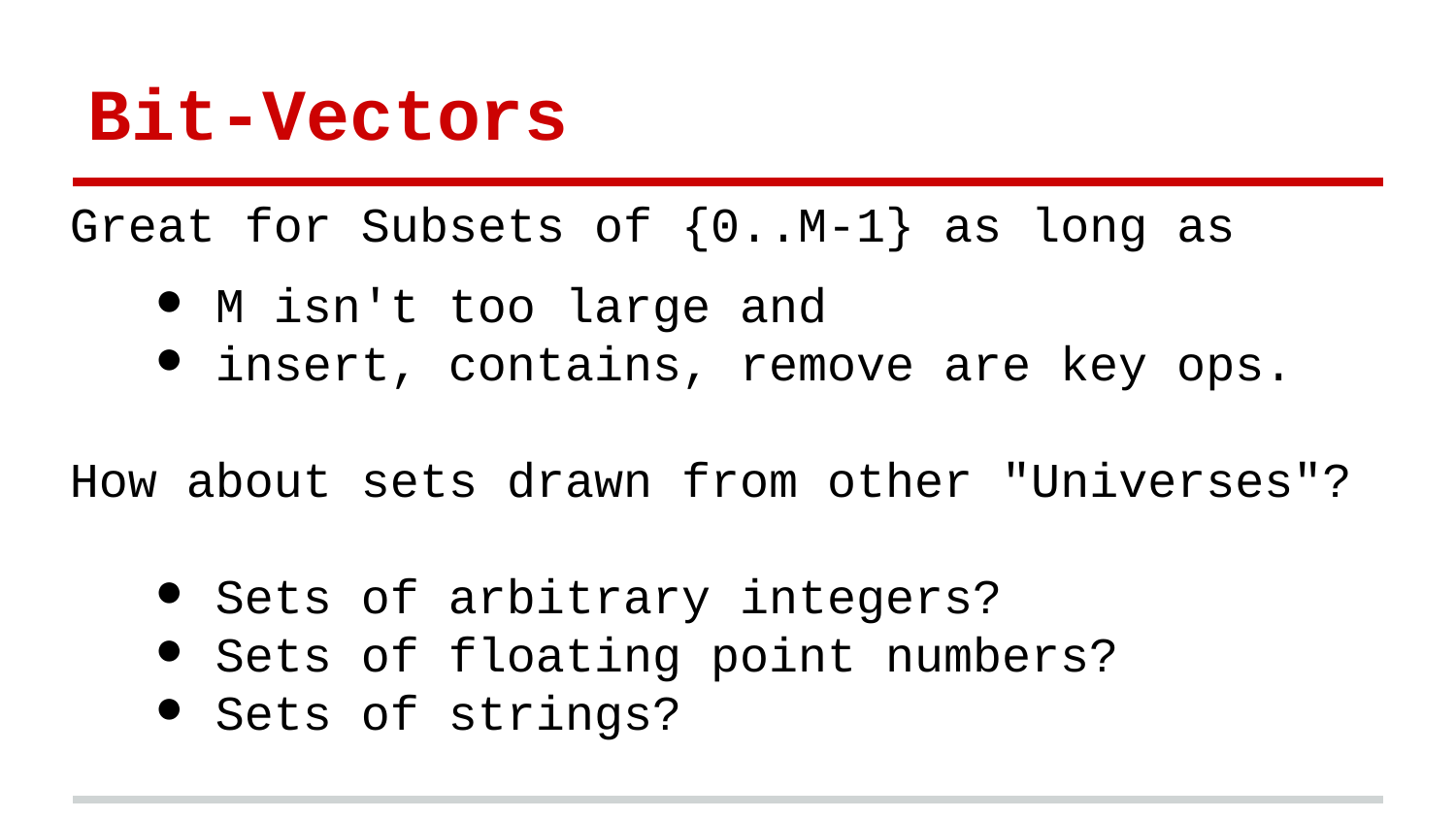

# Bit-Vectors
Great for Subsets of {0..M-1} as long as

M isn't too large and
insert, contains, remove are key ops.

How about sets drawn from other "Universes"?

Sets of arbitrary integers?
Sets of floating point numbers?
Sets of strings?